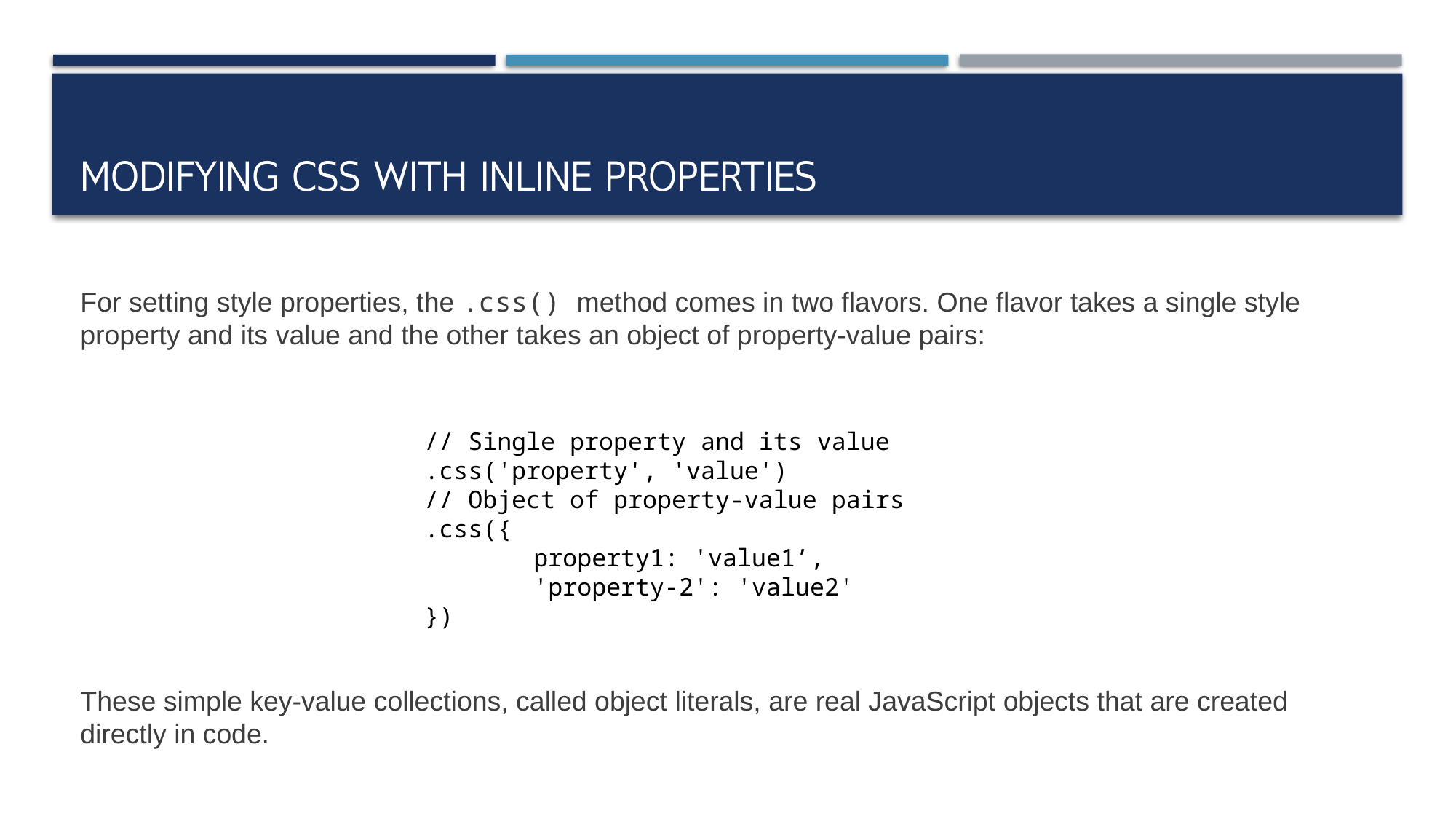

# Modifying CSS with inline properties
For setting style properties, the .css() method comes in two flavors. One flavor takes a single style property and its value and the other takes an object of property-value pairs:

These simple key-value collections, called object literals, are real JavaScript objects that are created directly in code.
// Single property and its value
.css('property', 'value')
// Object of property-value pairs
.css({
	property1: 'value1’,
	'property-2': 'value2'
})